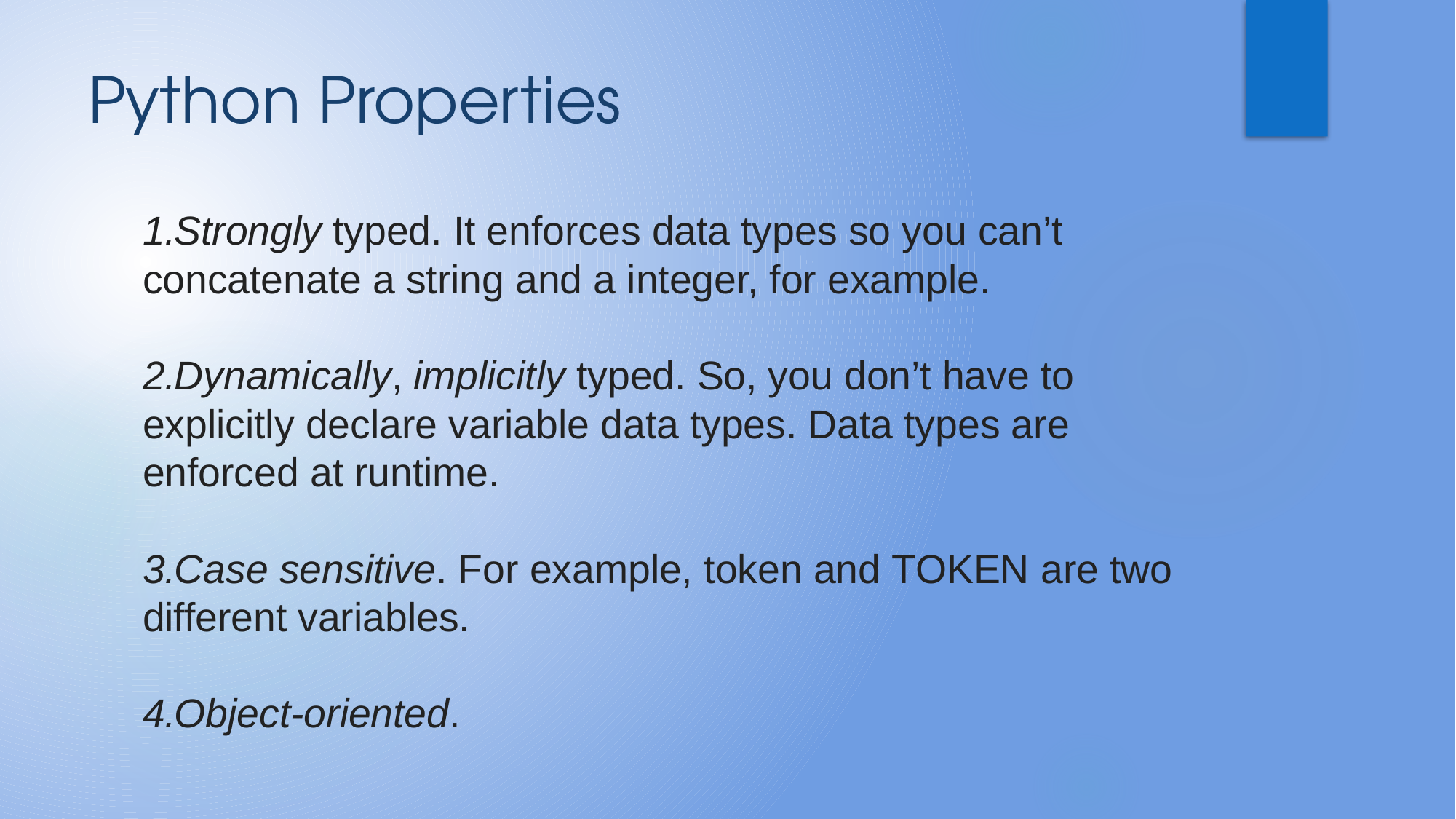

# Python Properties
Strongly typed. It enforces data types so you can’t concatenate a string and a integer, for example.

Dynamically, implicitly typed. So, you don’t have to explicitly declare variable data types. Data types are enforced at runtime.

Case sensitive. For example, token and TOKEN are two different variables.

Object-oriented.